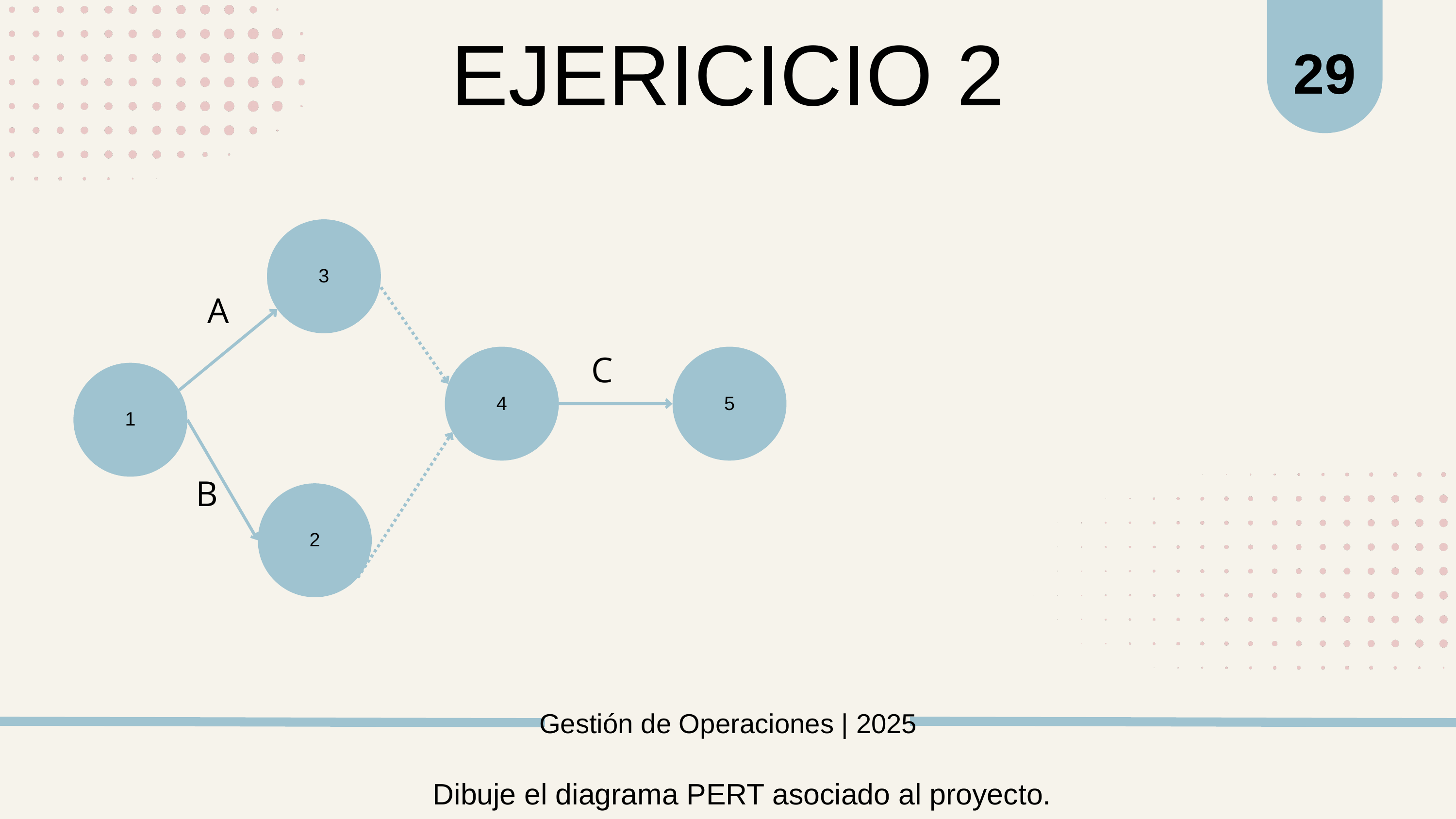

29

EJERICICIO 2

3
A

C

4

5

1

B

2
Gestión de Operaciones | 2025

Dibuje el diagrama PERT asociado al proyecto.